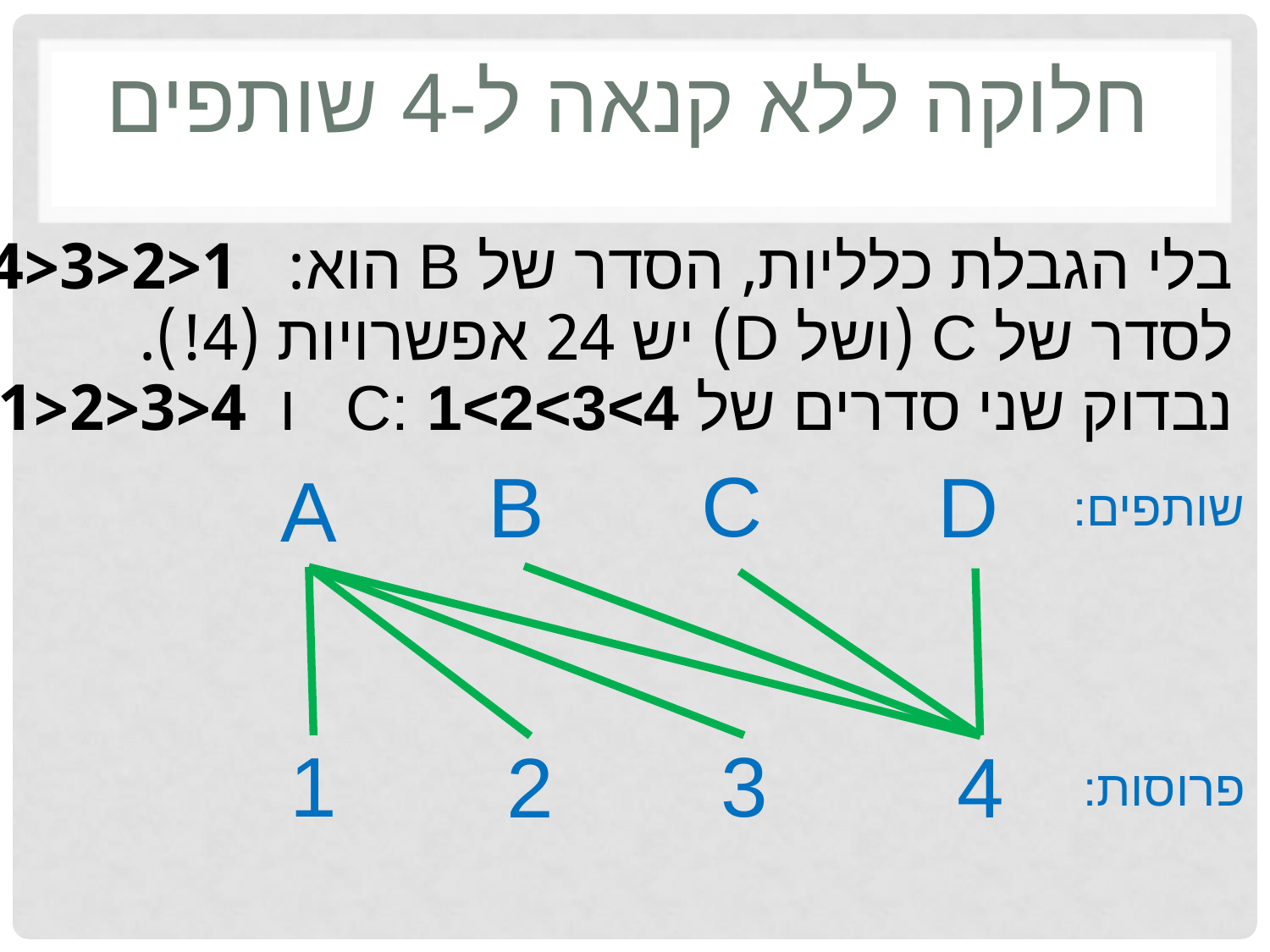

# חלוקה ללא קנאה ל-4 שותפים
בלי הגבלת כלליות, הסדר של B הוא:   1<2<3<4.
לסדר של C (ושל D) יש 24 אפשרויות (4!).
נבדוק שני סדרים של C: 1<2<3<4   ו  4<3<2<1.
C
B
D
A
שותפים:
1
3
2
4
פרוסות: